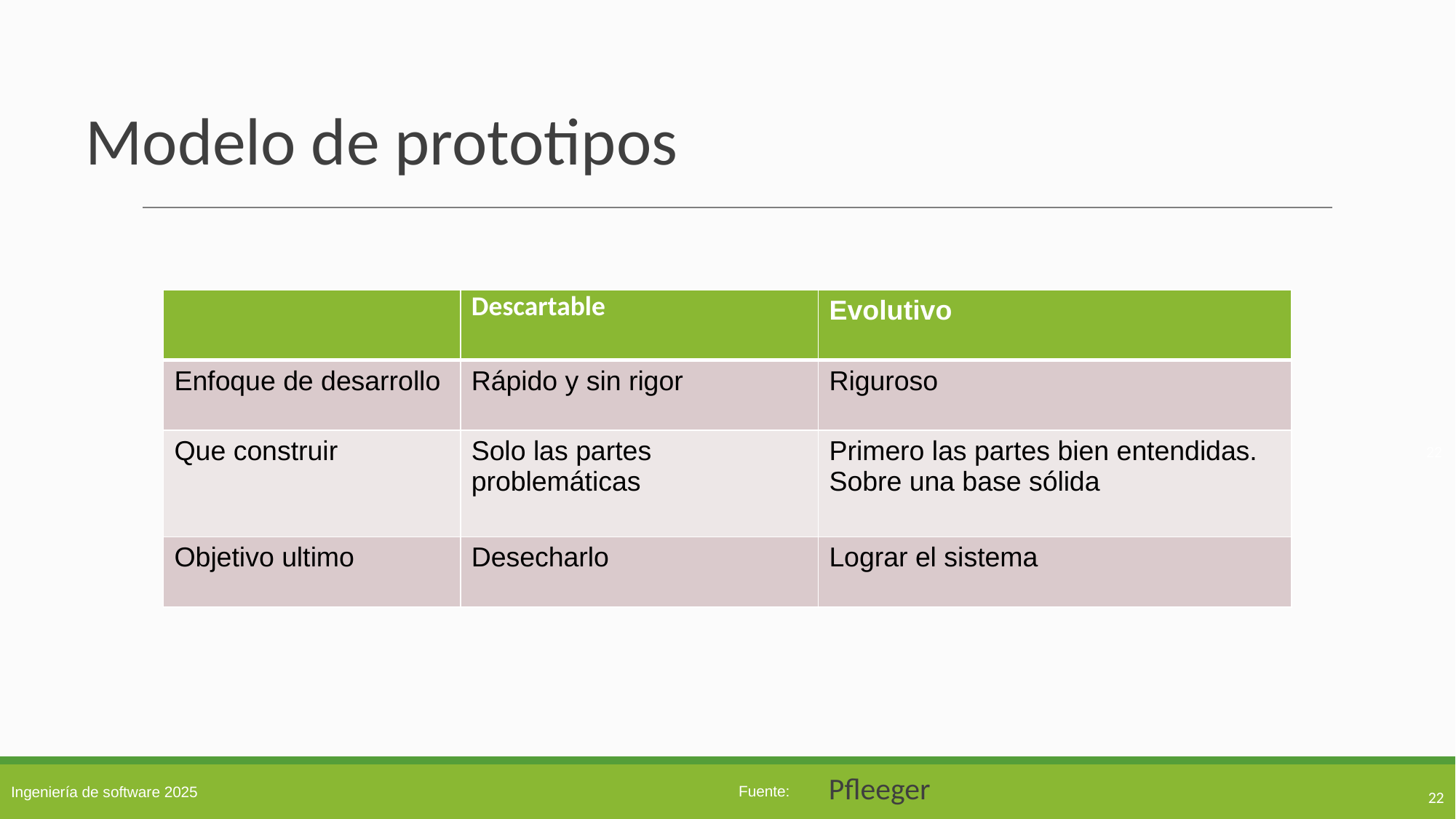

# Modelo de prototipos
|  | Descartable | Evolutivo |
| --- | --- | --- |
| Enfoque de desarrollo | Rápido y sin rigor | Riguroso |
| Que construir | Solo las partes problemáticas | Primero las partes bien entendidas. Sobre una base sólida |
| Objetivo ultimo | Desecharlo | Lograr el sistema |
22
Pfleeger